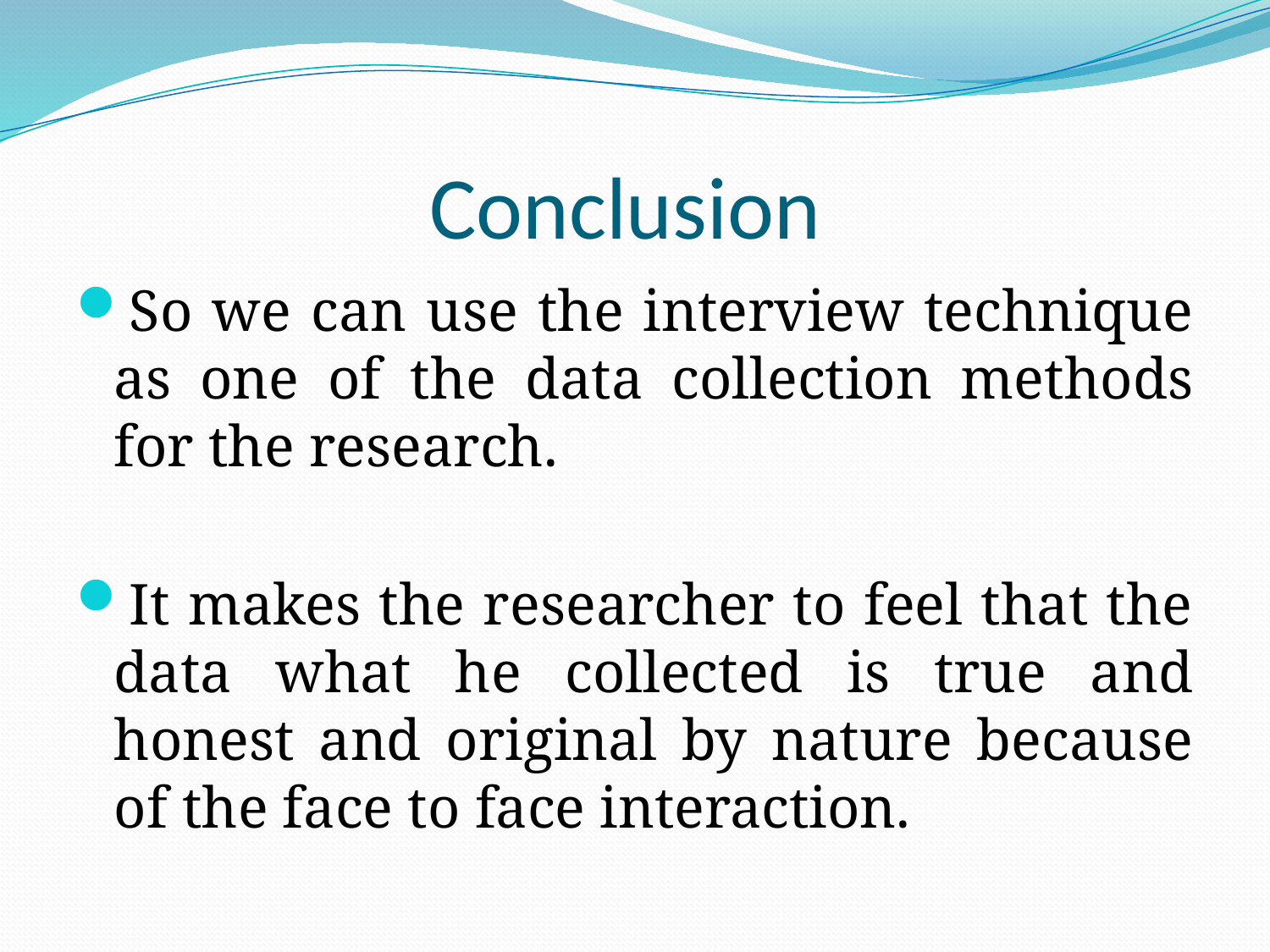

# Conclusion
So we can use the interview technique as one of the data collection methods for the research.

It makes the researcher to feel that the data what he collected is true and honest and original by nature because of the face to face interaction.